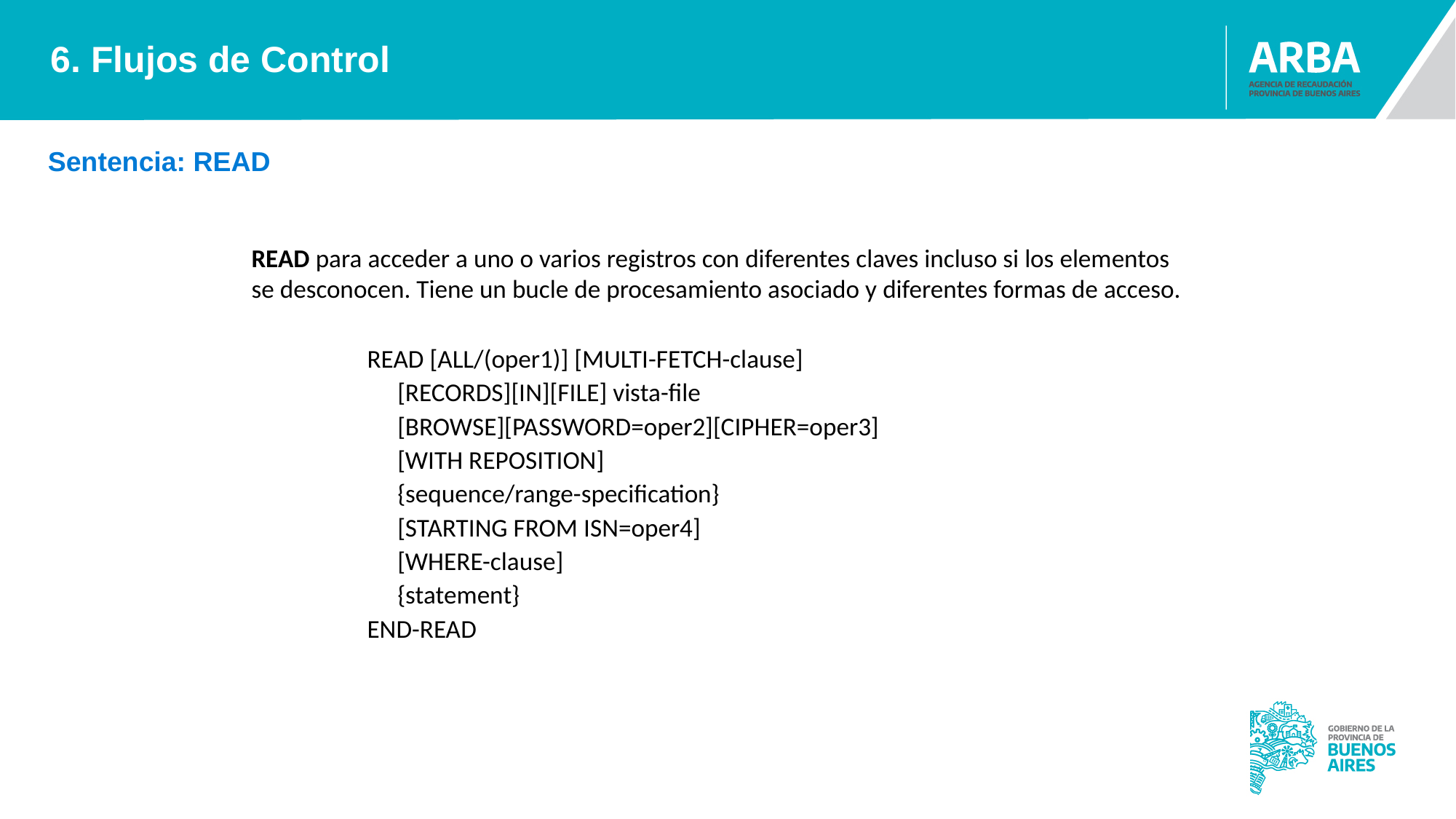

6. Flujos de Control
Sentencia: READ
READ para acceder a uno o varios registros con diferentes claves incluso si los elementos se desconocen. Tiene un bucle de procesamiento asociado y diferentes formas de acceso.

READ [ALL/(oper1)] [MULTI-FETCH-clause]
[RECORDS][IN][FILE] vista-file
[BROWSE][PASSWORD=oper2][CIPHER=oper3]
[WITH REPOSITION]
{sequence/range-specification}
[STARTING FROM ISN=oper4]
[WHERE-clause]
{statement}
END-READ